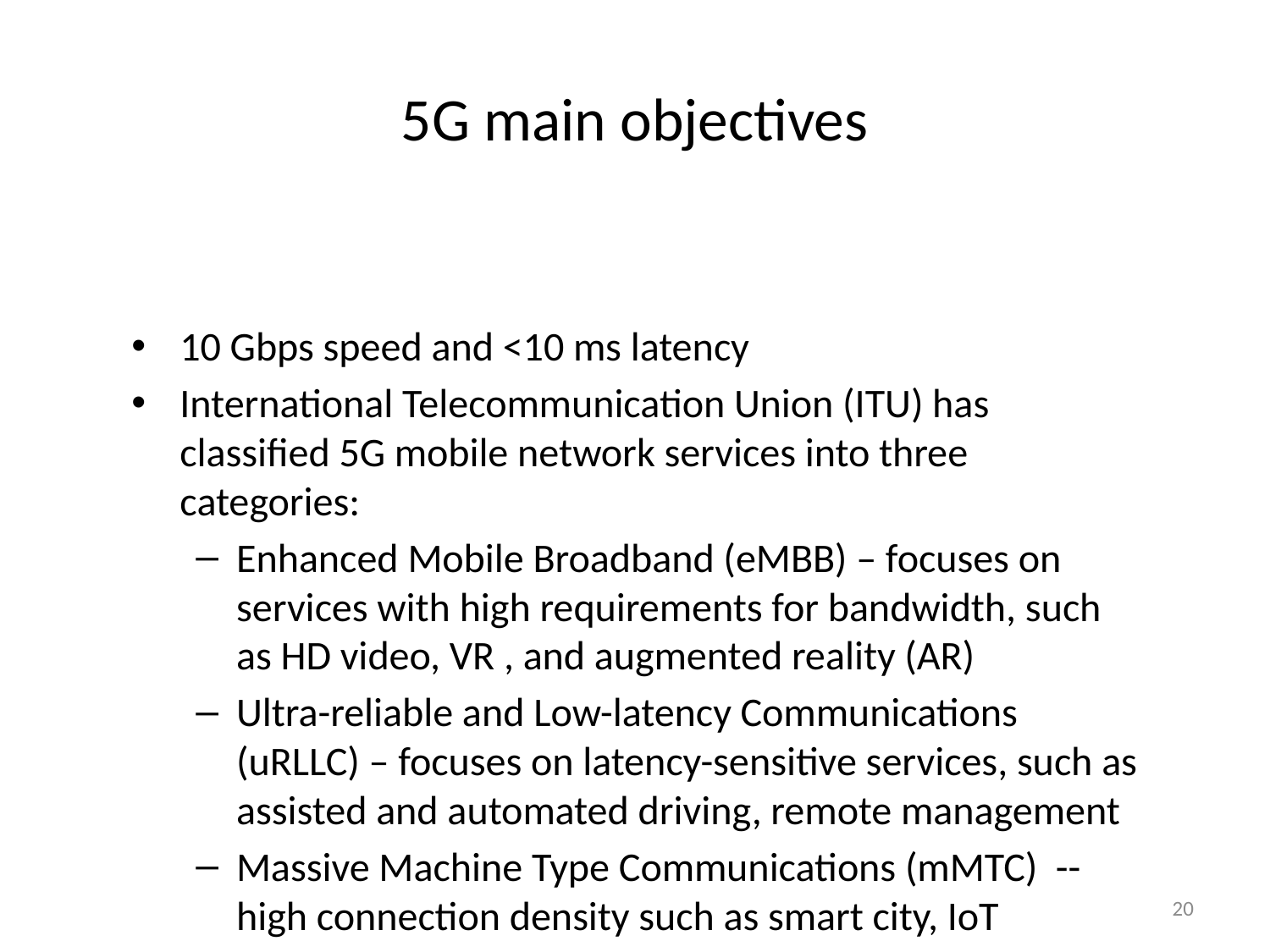

# 5G main objectives
10 Gbps speed and <10 ms latency
International Telecommunication Union (ITU) has classified 5G mobile network services into three categories:
Enhanced Mobile Broadband (eMBB) – focuses on services with high requirements for bandwidth, such as HD video, VR , and augmented reality (AR)
Ultra-reliable and Low-latency Communications (uRLLC) – focuses on latency-sensitive services, such as assisted and automated driving, remote management
Massive Machine Type Communications (mMTC)  -- high connection density such as smart city, IoT

20